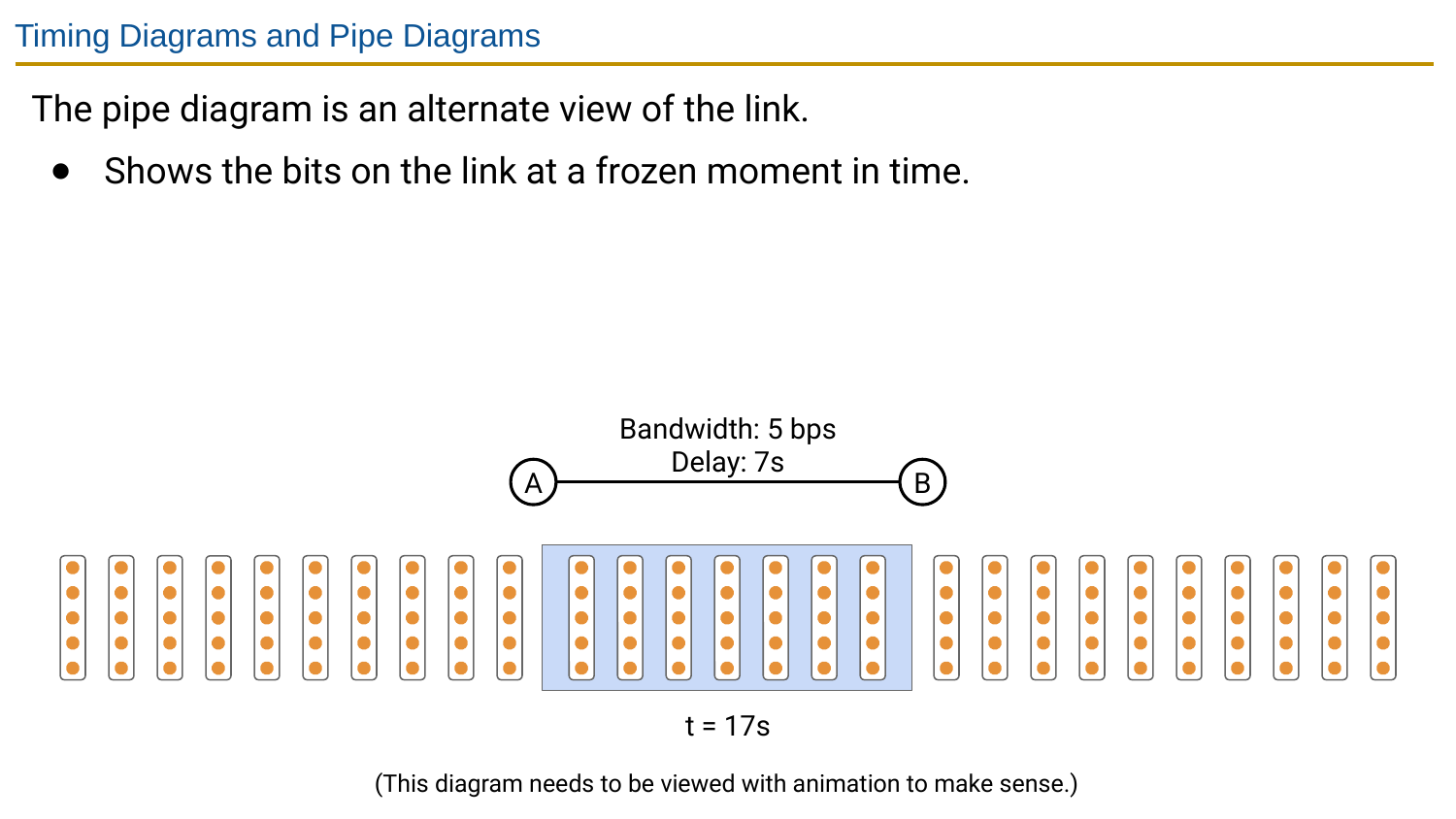

# Timing Diagrams and Pipe Diagrams
The pipe diagram is an alternate view of the link.
Shows the bits on the link at a frozen moment in time.
Bandwidth: 5 bps
Delay: 7s
A
B

t = 0s
t = 1s
t = 2s
t = 3s
t = 4s
t = 5s
t = 6s
t = 7s
t = 8s
t = 9s
t = 10s
t = 11s
t = 12s
t = 13s
t = 14s
t = 15s
t = 16s
t = 17s
(This diagram needs to be viewed with animation to make sense.)